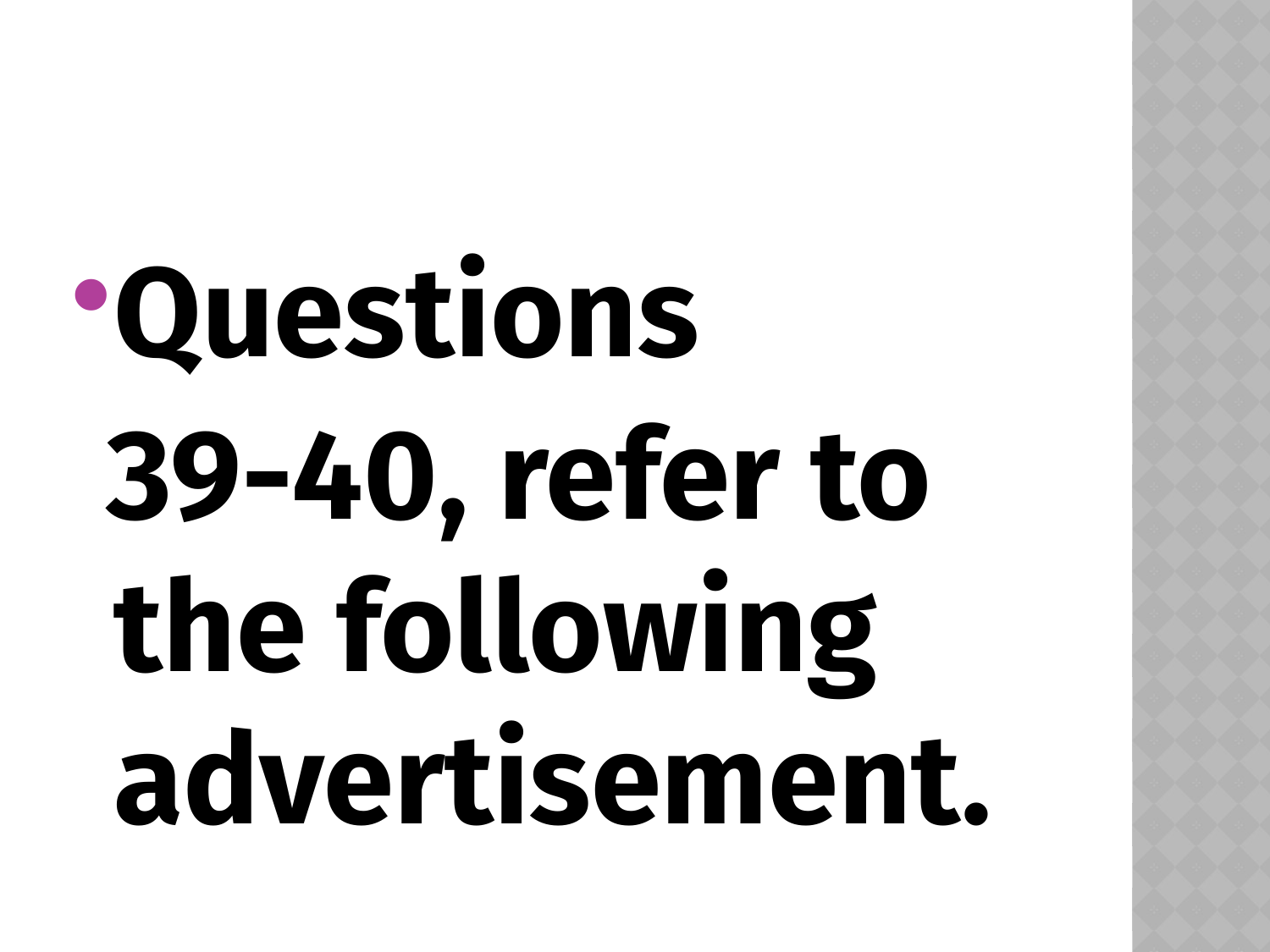

#
Questions
 39-40, refer to the following advertisement.